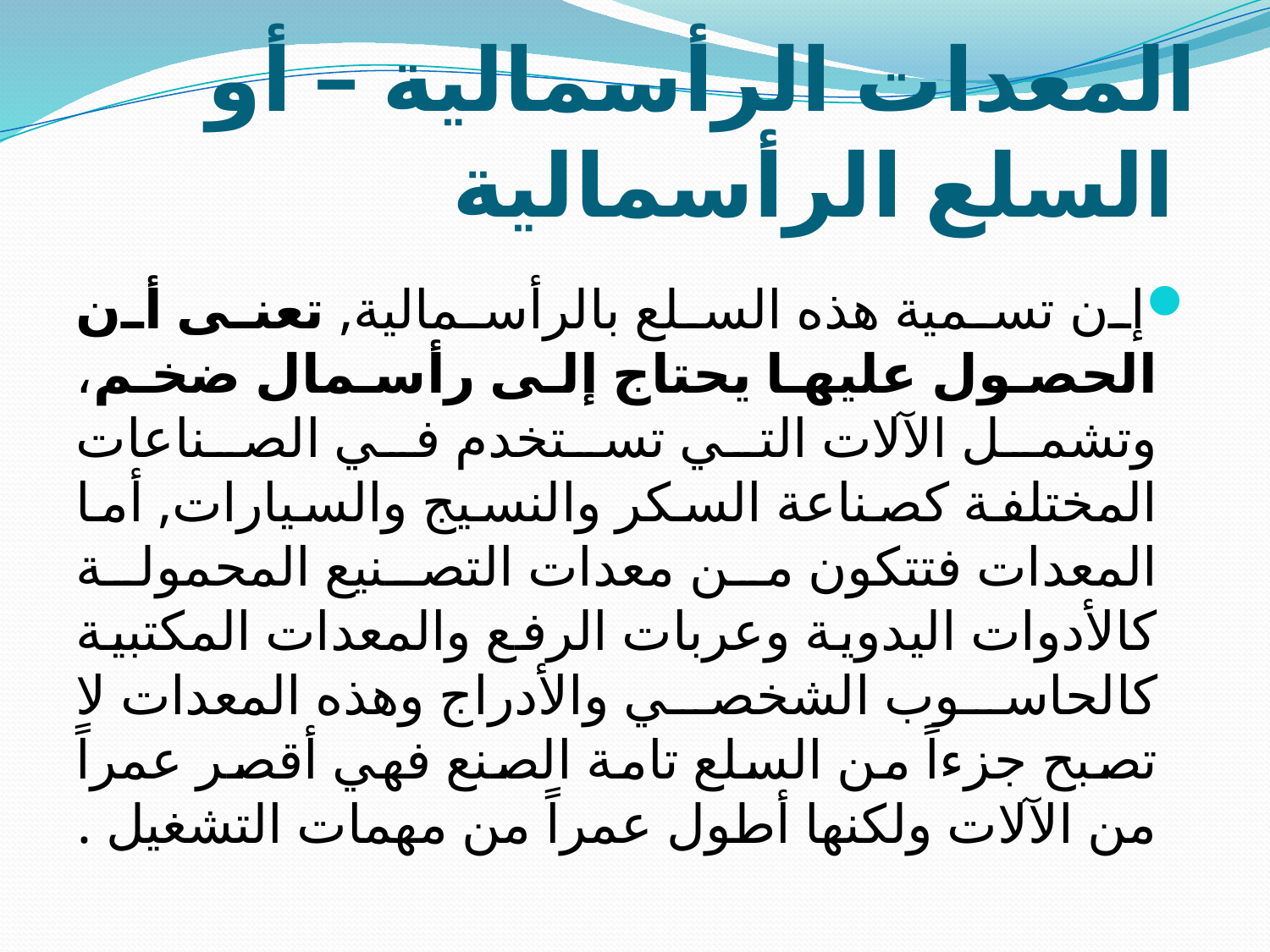

# المعدات الرأسمالية – أو السلع الرأسمالية
إن تسمية هذه السلع بالرأسمالية, تعنى أن الحصول عليها يحتاج إلى رأسمال ضخم، وتشمل الآلات التي تستخدم في الصناعات المختلفة كصناعة السكر والنسيج والسيارات, أما المعدات فتتكون من معدات التصنيع المحمولة كالأدوات اليدوية وعربات الرفع والمعدات المكتبية كالحاسوب الشخصي والأدراج وهذه المعدات لا تصبح جزءاً من السلع تامة الصنع فهي أقصر عمراً من الآلات ولكنها أطول عمراً من مهمات التشغيل .